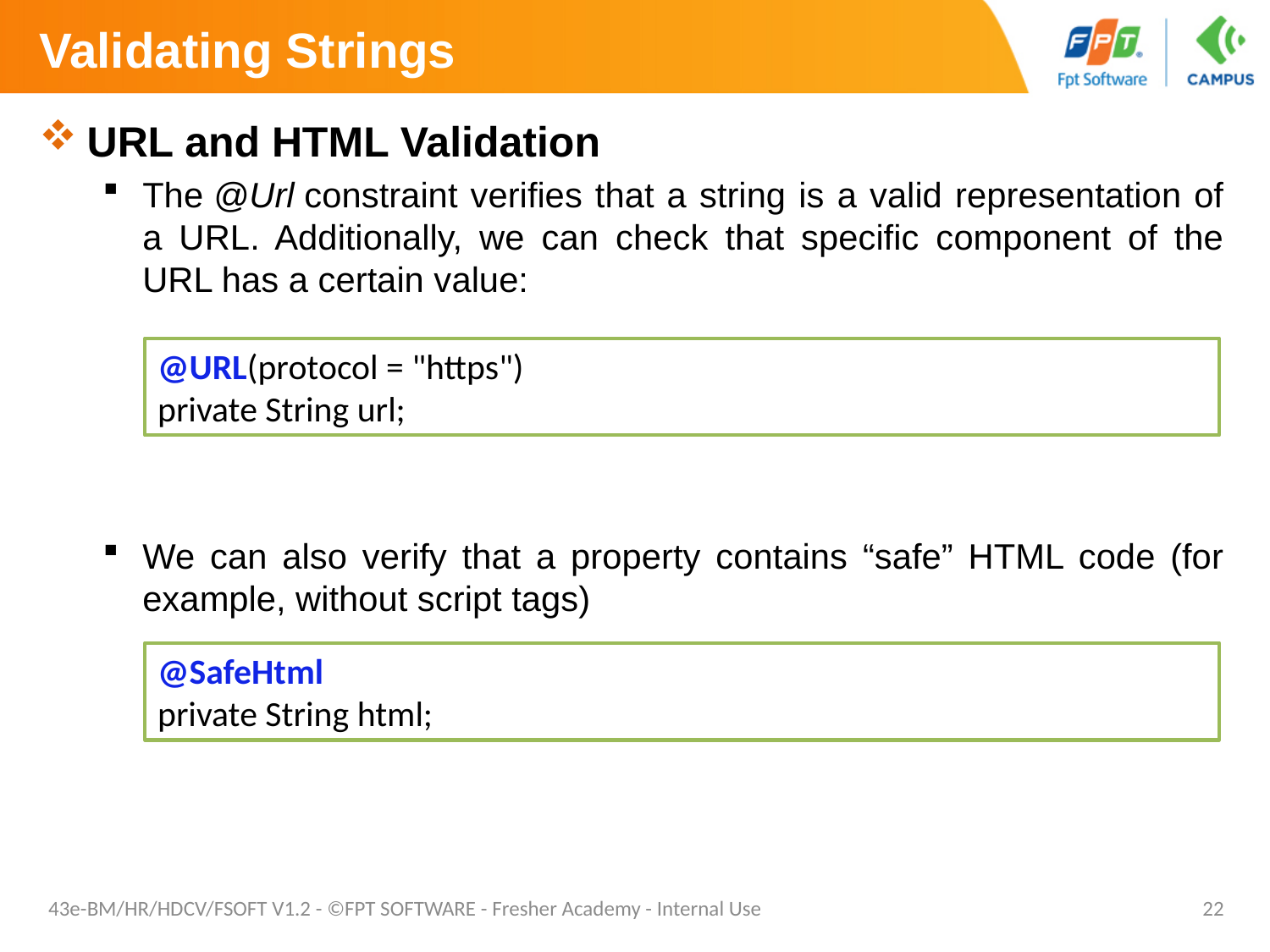

# Validating Strings
URL and HTML Validation
The @Url constraint verifies that a string is a valid representation of a URL. Additionally, we can check that specific component of the URL has a certain value:

We can also verify that a property contains “safe” HTML code (for example, without script tags)
@URL(protocol = "https")
private String url;
@SafeHtml
private String html;
43e-BM/HR/HDCV/FSOFT V1.2 - ©FPT SOFTWARE - Fresher Academy - Internal Use
22